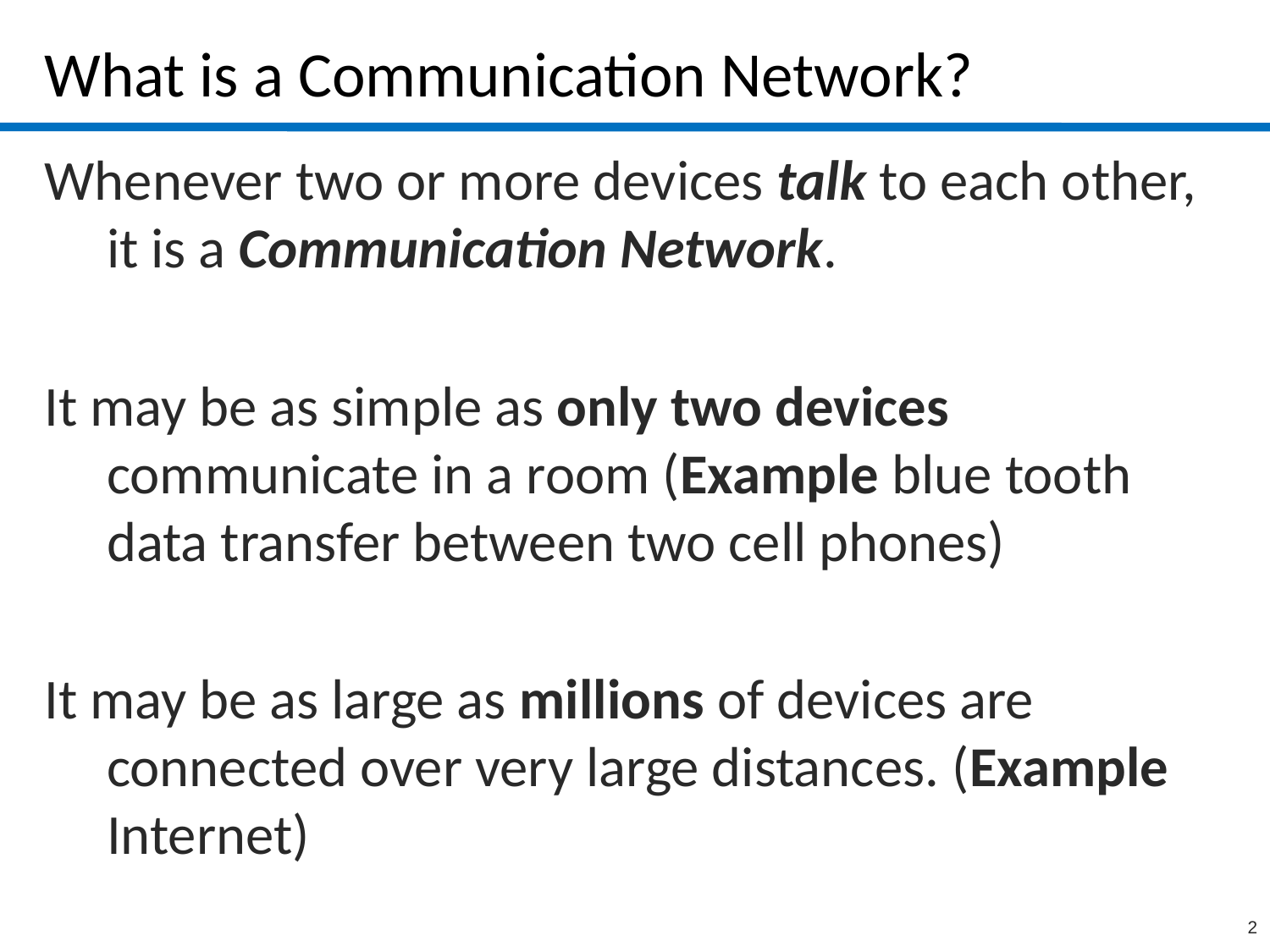

# What is a Communication Network?
Whenever two or more devices talk to each other, it is a Communication Network.

It may be as simple as only two devices communicate in a room (Example blue tooth data transfer between two cell phones)

It may be as large as millions of devices are connected over very large distances. (Example Internet)
2